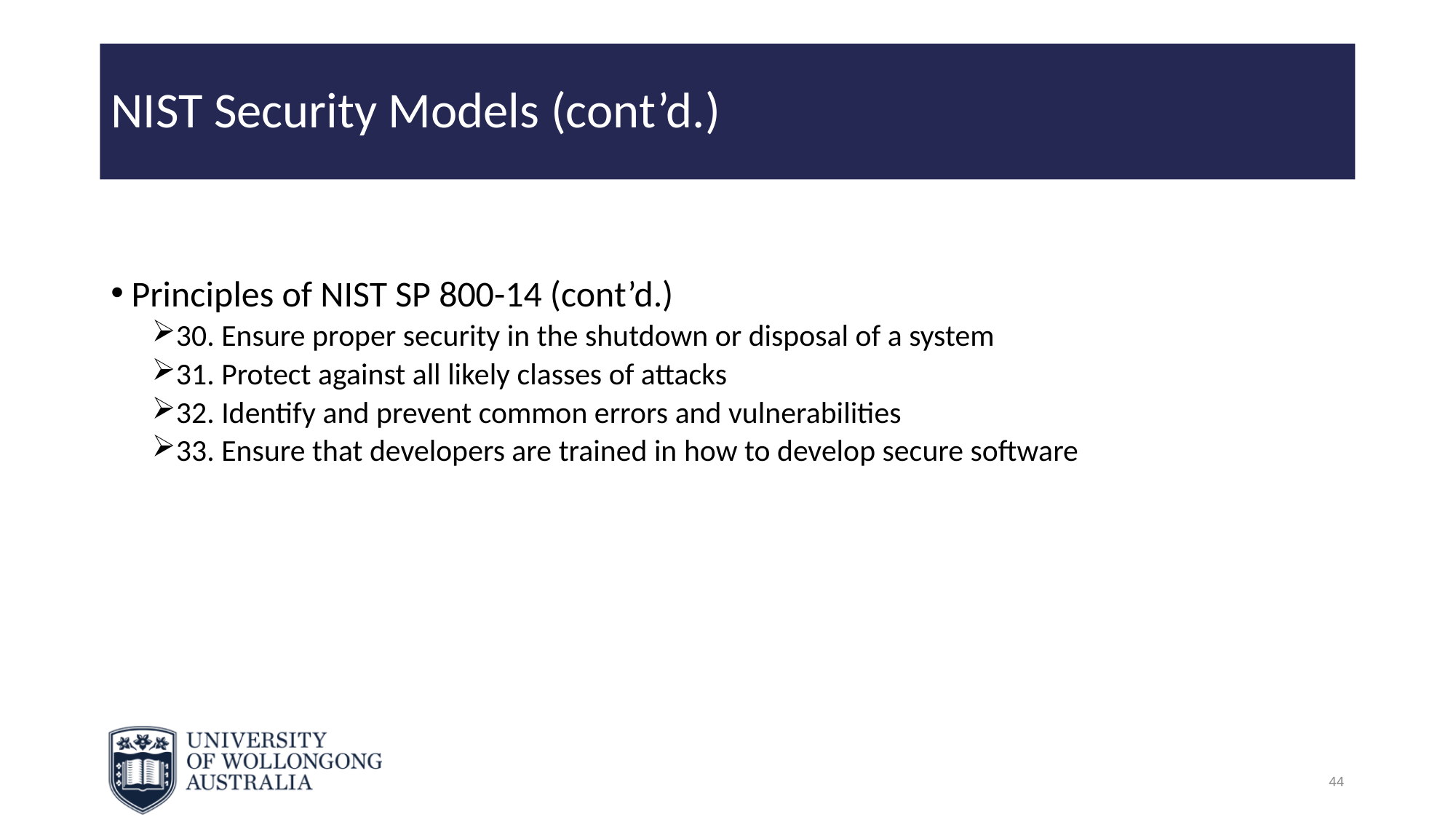

# NIST Security Models (cont’d.)
Principles of NIST SP 800-14 (cont’d.)
30. Ensure proper security in the shutdown or disposal of a system
31. Protect against all likely classes of attacks
32. Identify and prevent common errors and vulnerabilities
33. Ensure that developers are trained in how to develop secure software

44